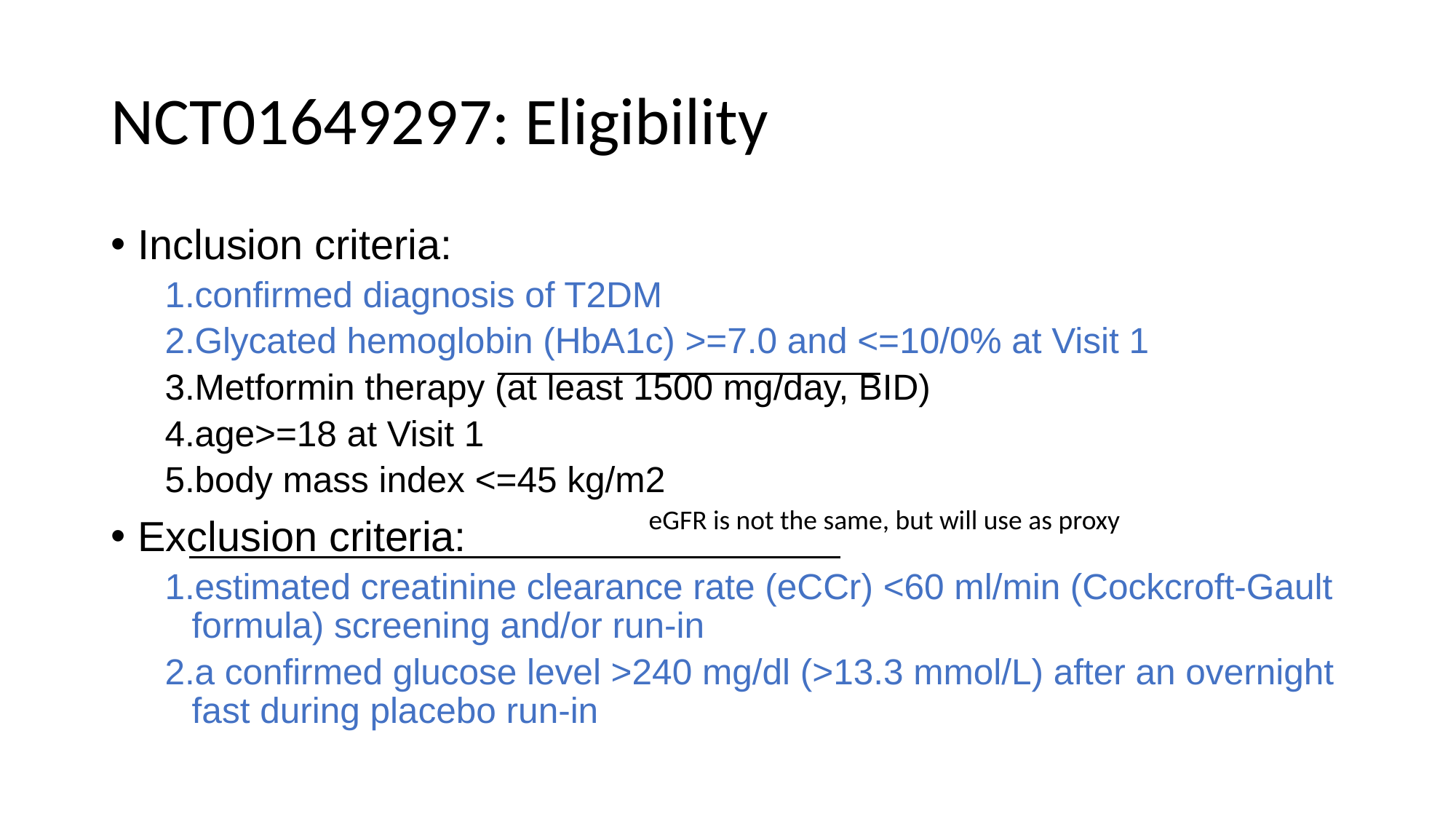

# NCT01649297: Eligibility
Inclusion criteria:
confirmed diagnosis of T2DM
Glycated hemoglobin (HbA1c) >=7.0 and <=10/0% at Visit 1
Metformin therapy (at least 1500 mg/day, BID)
age>=18 at Visit 1
body mass index <=45 kg/m2
Exclusion criteria:
estimated creatinine clearance rate (eCCr) <60 ml/min (Cockcroft-Gault formula) screening and/or run-in
a confirmed glucose level >240 mg/dl (>13.3 mmol/L) after an overnight fast during placebo run-in

eGFR is not the same, but will use as proxy